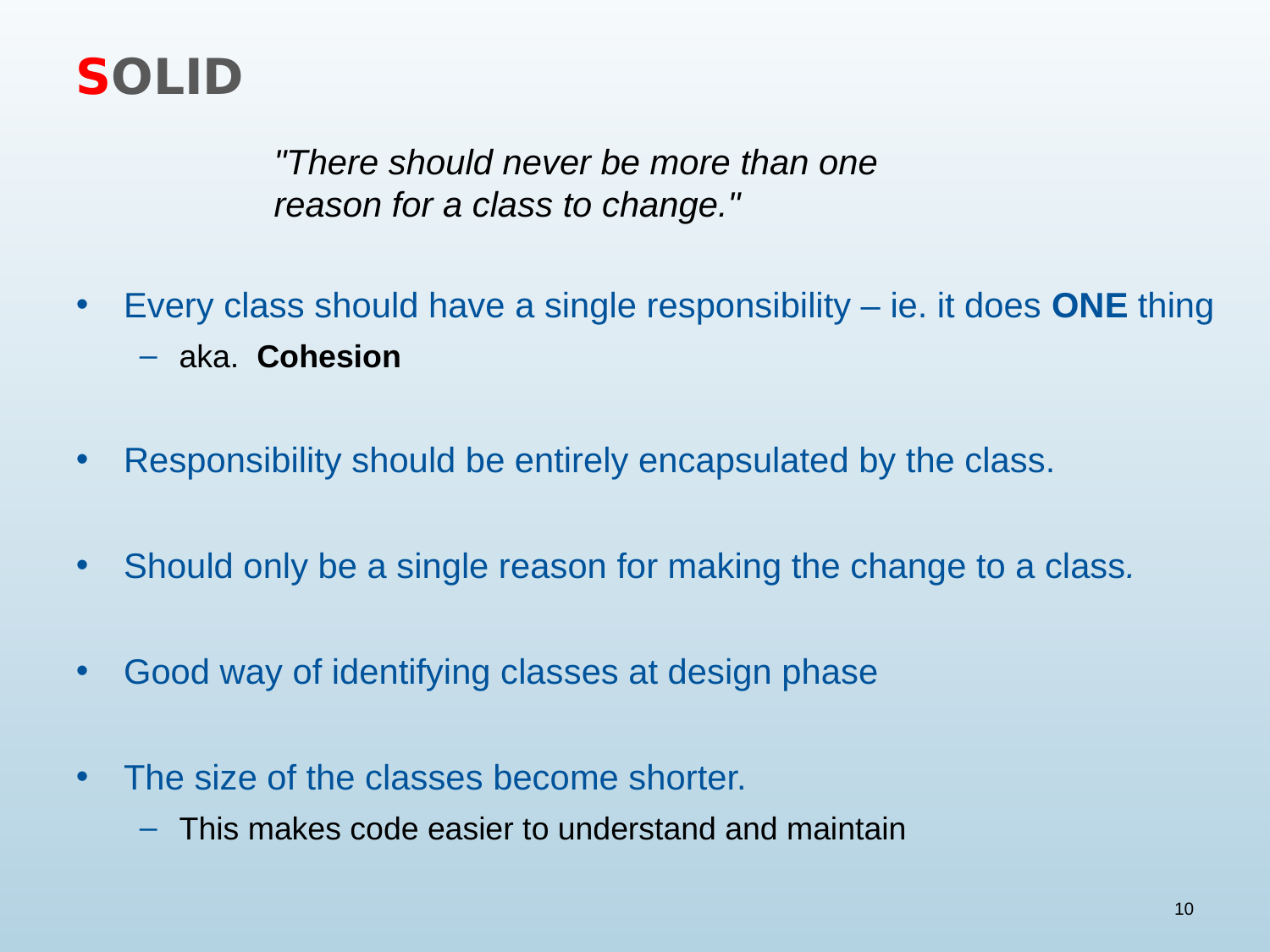

# SOLID
"There should never be more than one reason for a class to change."
Every class should have a single responsibility – ie. it does ONE thing
aka.  Cohesion

Responsibility should be entirely encapsulated by the class.

Should only be a single reason for making the change to a class.

Good way of identifying classes at design phase

The size of the classes become shorter.
This makes code easier to understand and maintain